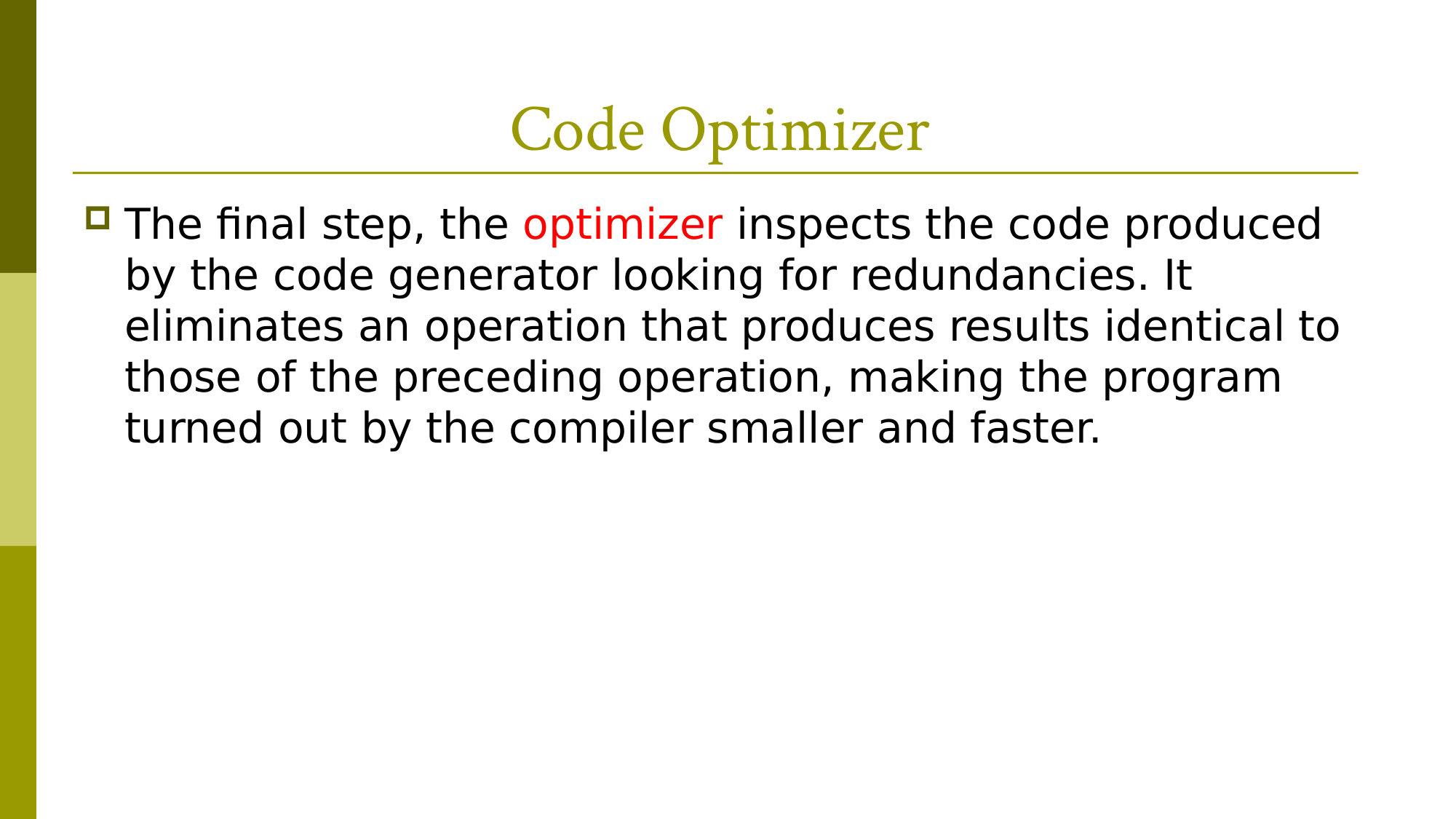

# Code Optimizer
The final step, the optimizer inspects the code produced by the code generator looking for redundancies. It eliminates an operation that produces results identical to those of the preceding operation, making the program turned out by the compiler smaller and faster.